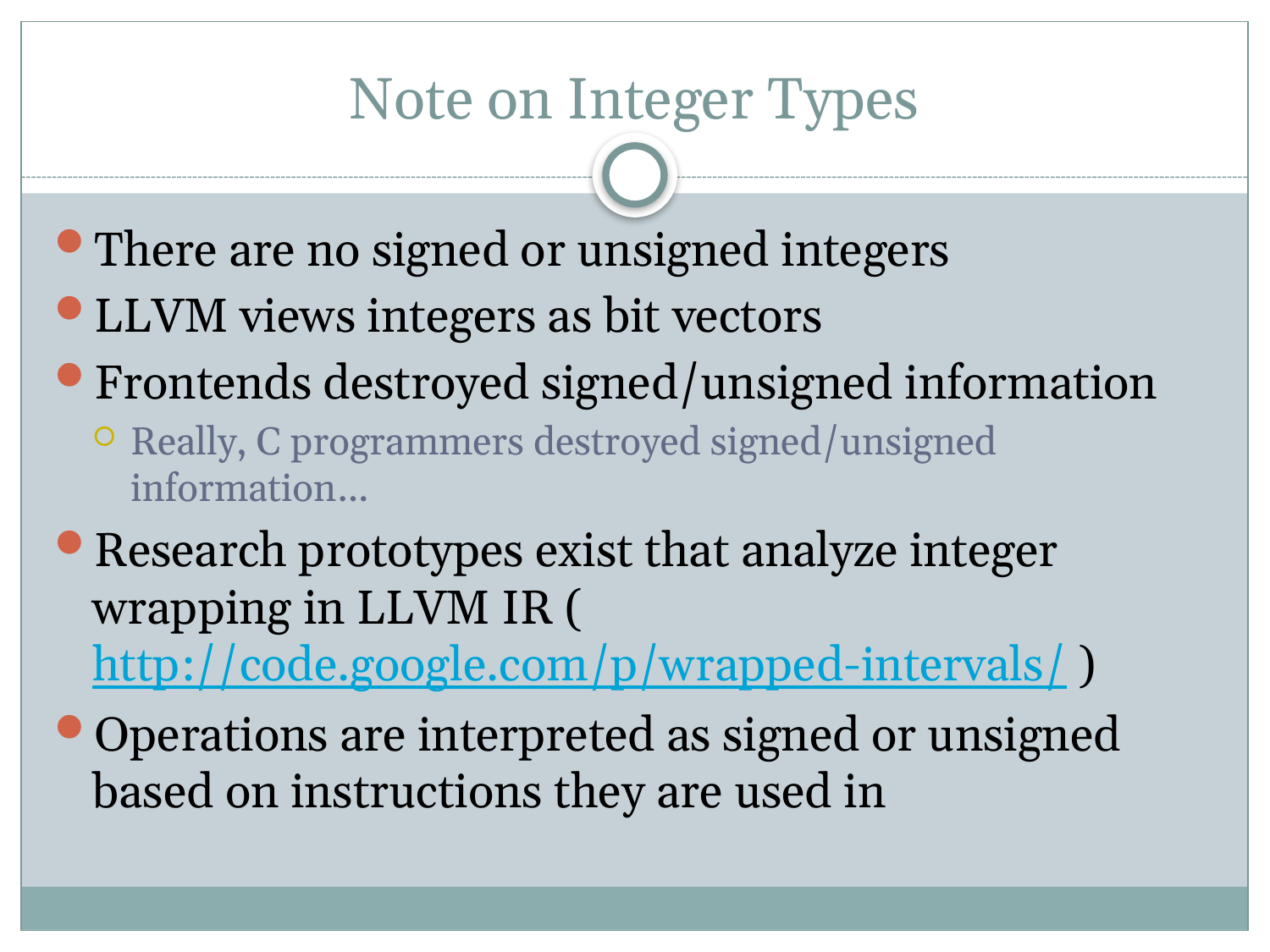

# Note on Integer Types
There are no signed or unsigned integers
LLVM views integers as bit vectors
Frontends destroyed signed/unsigned information
Really, C programmers destroyed signed/unsigned information…
Research prototypes exist that analyze integer wrapping in LLVM IR (http://code.google.com/p/wrapped-intervals/ )
Operations are interpreted as signed or unsigned based on instructions they are used in